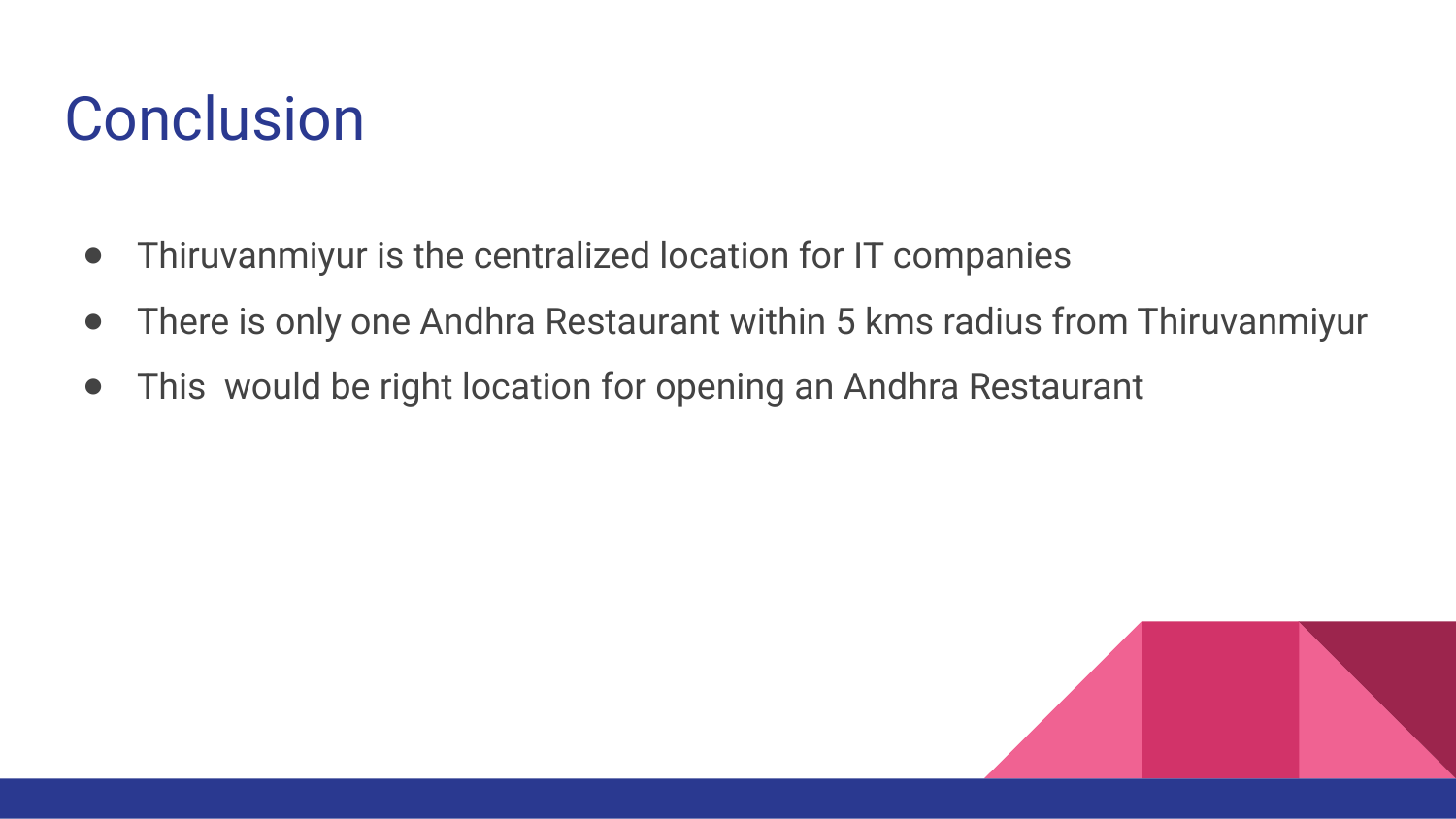

# Conclusion
Thiruvanmiyur is the centralized location for IT companies
There is only one Andhra Restaurant within 5 kms radius from Thiruvanmiyur
This  would be right location for opening an Andhra Restaurant